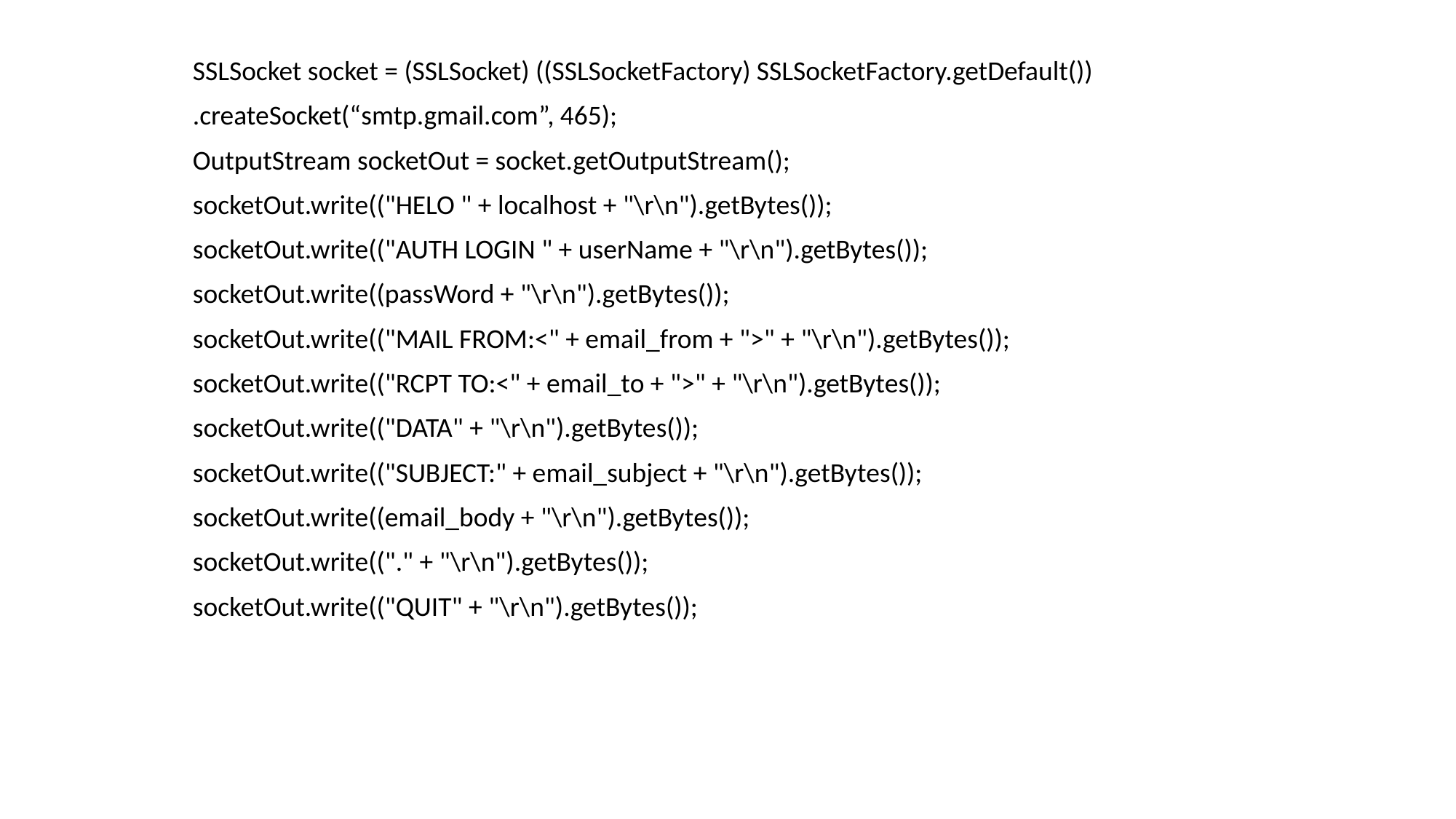

SSLSocket socket = (SSLSocket) ((SSLSocketFactory) SSLSocketFactory.getDefault())
.createSocket(“smtp.gmail.com”, 465);
OutputStream socketOut = socket.getOutputStream();
socketOut.write(("HELO " + localhost + "\r\n").getBytes());
socketOut.write(("AUTH LOGIN " + userName + "\r\n").getBytes());
socketOut.write((passWord + "\r\n").getBytes());
socketOut.write(("MAIL FROM:<" + email_from + ">" + "\r\n").getBytes());
socketOut.write(("RCPT TO:<" + email_to + ">" + "\r\n").getBytes());
socketOut.write(("DATA" + "\r\n").getBytes());
socketOut.write(("SUBJECT:" + email_subject + "\r\n").getBytes());
socketOut.write((email_body + "\r\n").getBytes());
socketOut.write(("." + "\r\n").getBytes());
socketOut.write(("QUIT" + "\r\n").getBytes());